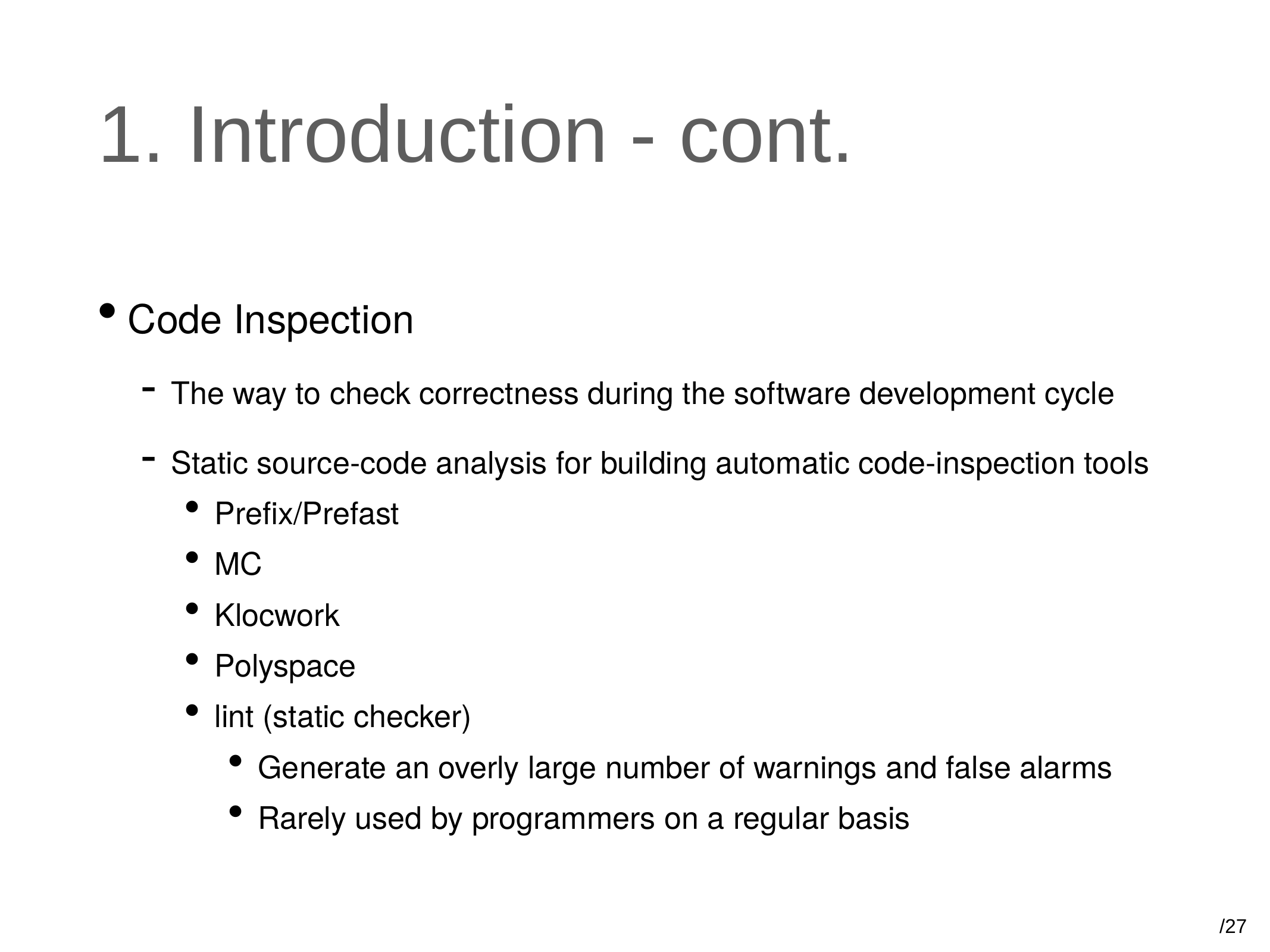

# 1. Introduction - cont.
Code Inspection
The way to check correctness during the software development cycle
Static source-code analysis for building automatic code-inspection tools
Prefix/Prefast
MC
Klocwork
Polyspace
lint (static checker)
Generate an overly large number of warnings and false alarms
Rarely used by programmers on a regular basis
10